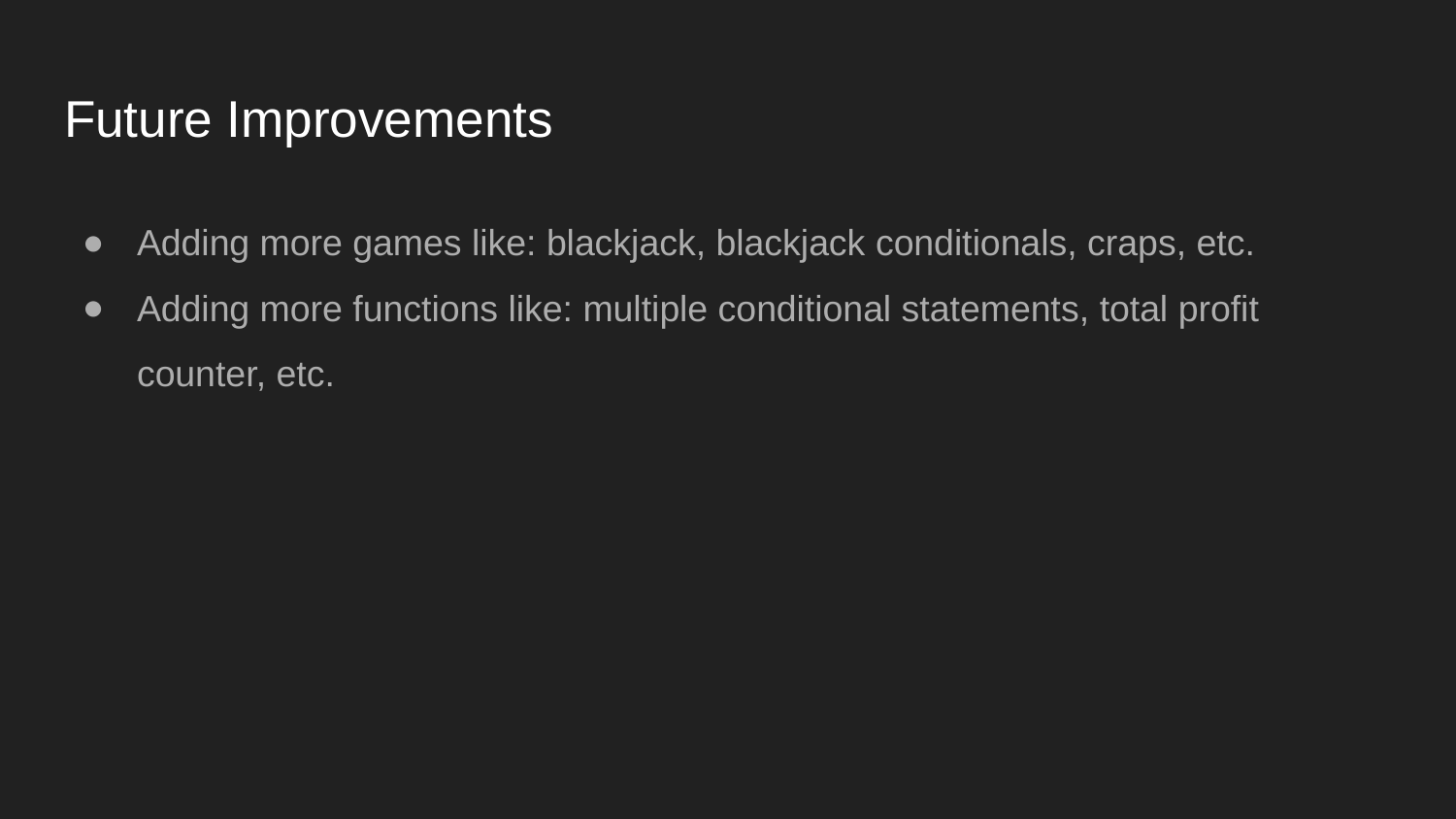

# Future Improvements
Adding more games like: blackjack, blackjack conditionals, craps, etc.
Adding more functions like: multiple conditional statements, total profit counter, etc.